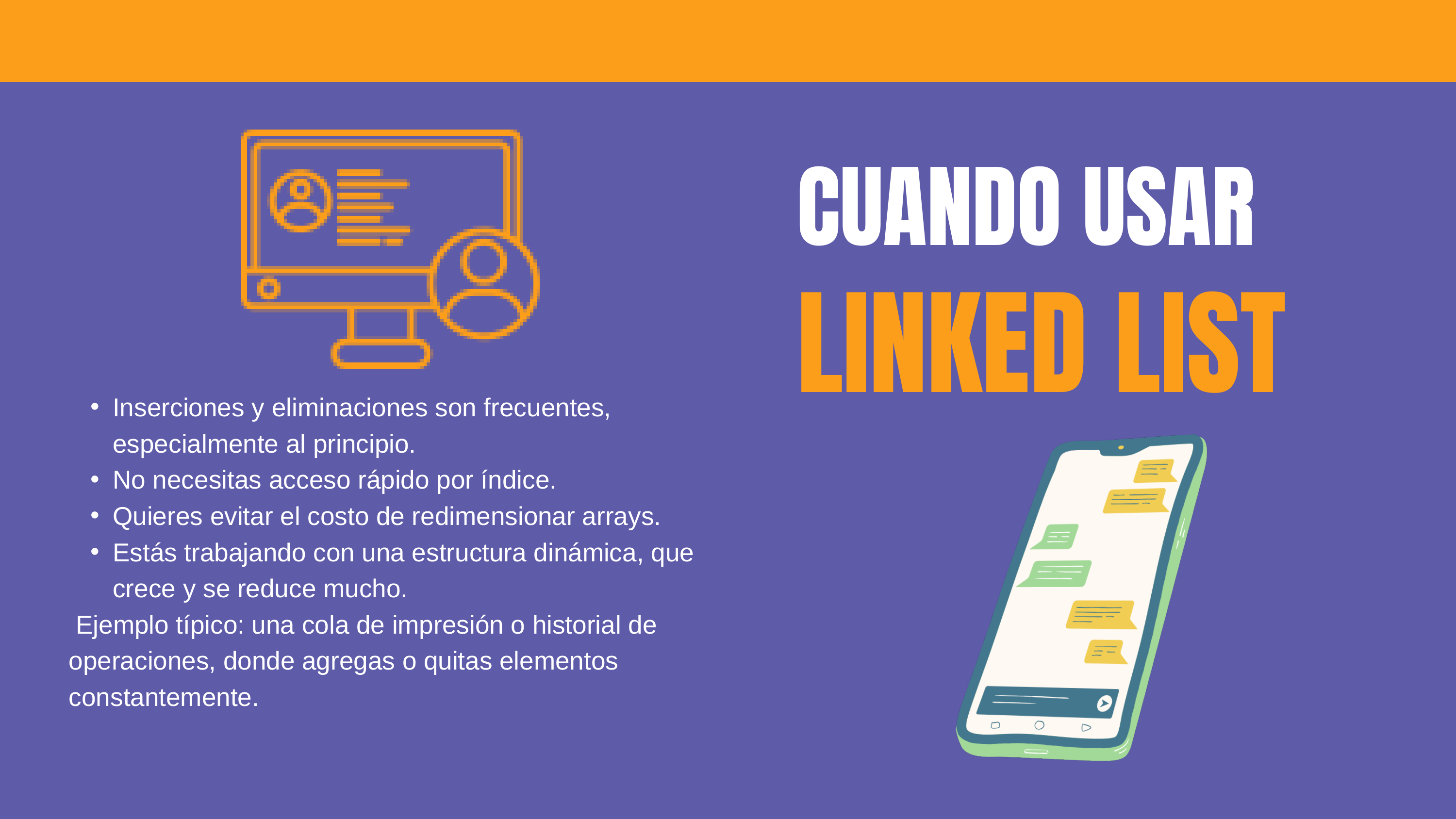

CUANDO USAR
LINKED LIST
Inserciones y eliminaciones son frecuentes, especialmente al principio.
No necesitas acceso rápido por índice.
Quieres evitar el costo de redimensionar arrays.
Estás trabajando con una estructura dinámica, que crece y se reduce mucho.
 Ejemplo típico: una cola de impresión o historial de operaciones, donde agregas o quitas elementos constantemente.